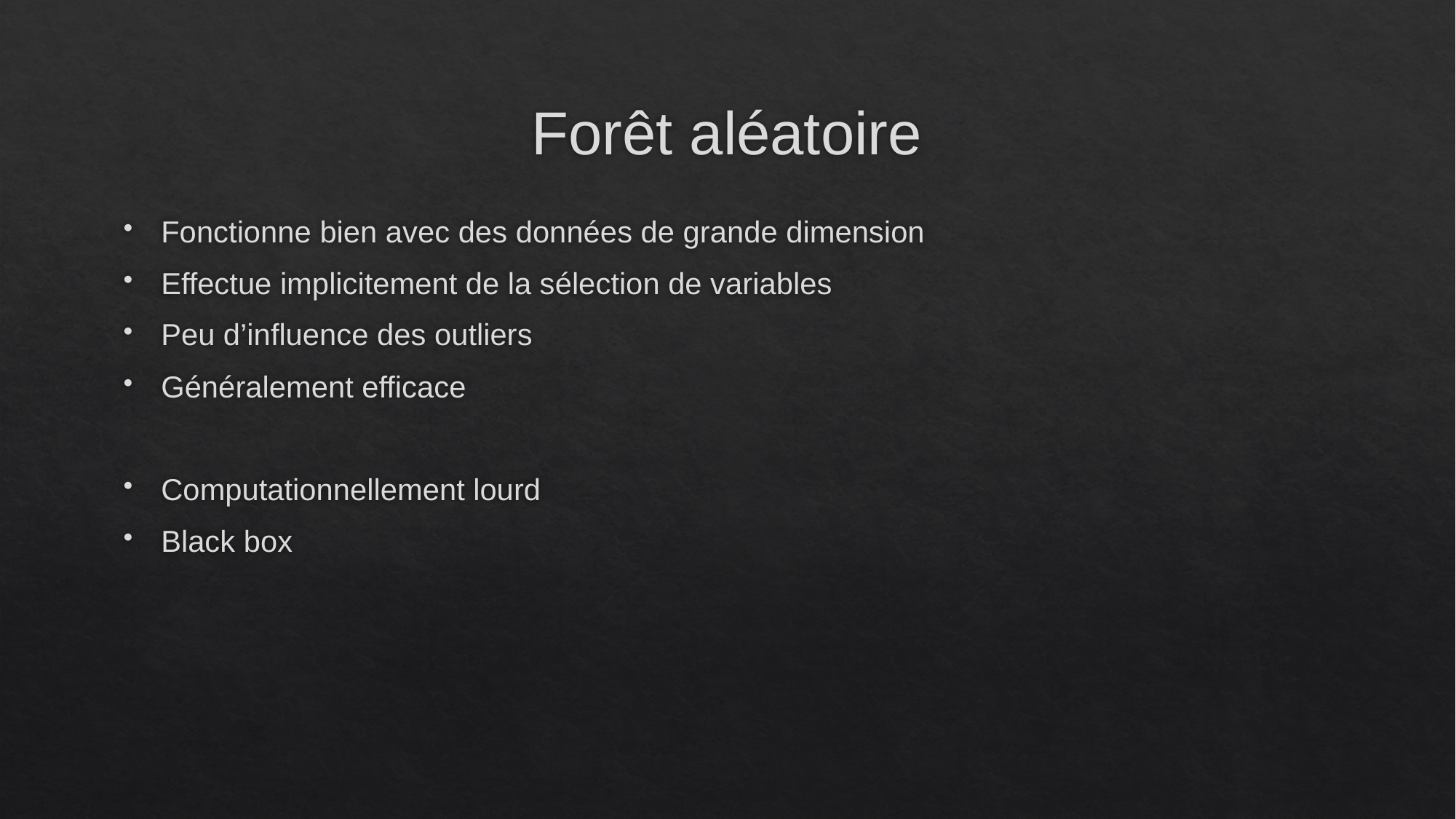

# Forêt aléatoire
Fonctionne bien avec des données de grande dimension
Effectue implicitement de la sélection de variables
Peu d’influence des outliers
Généralement efficace

Computationnellement lourd
Black box